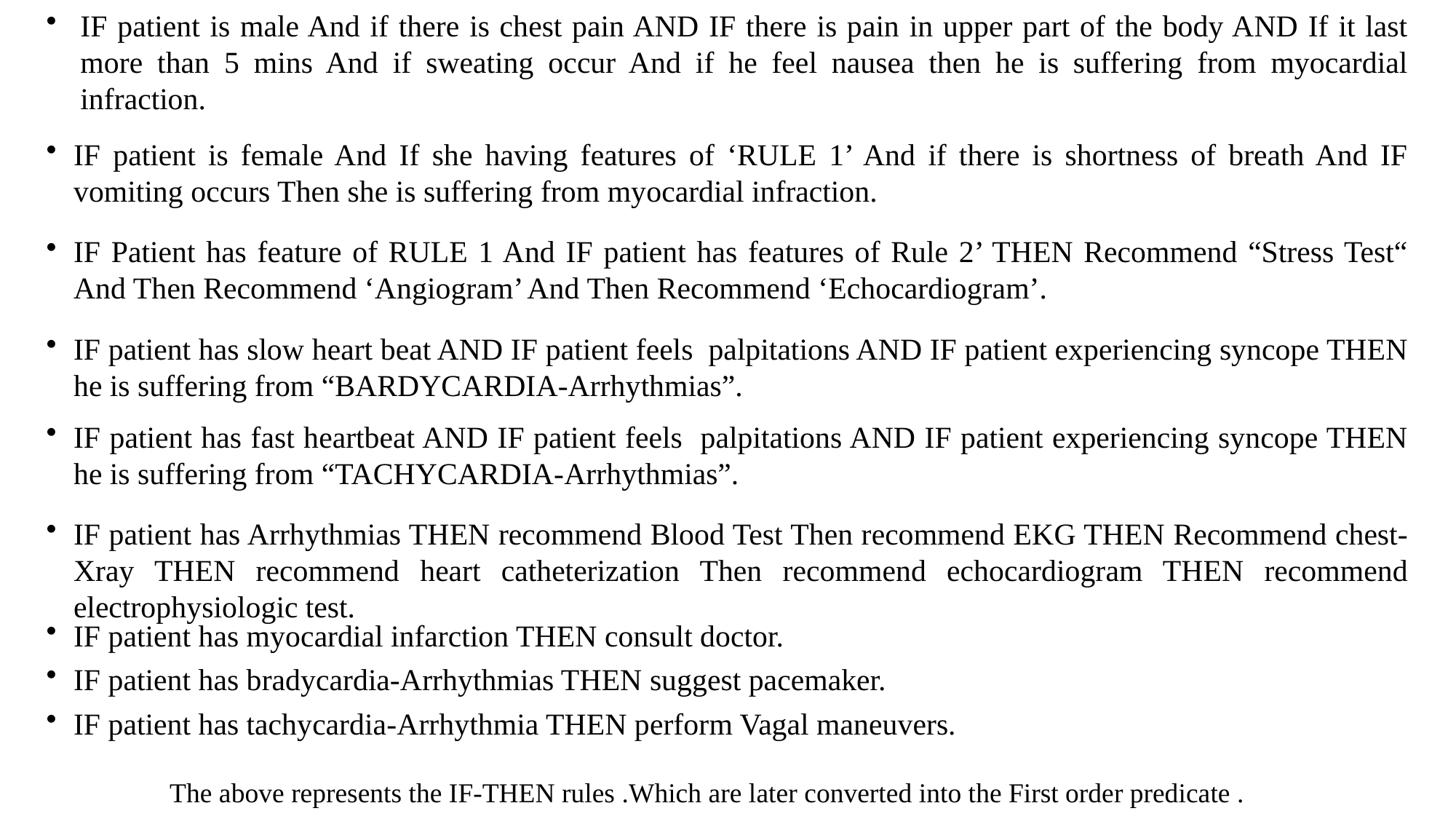

IF patient is male And if there is chest pain AND IF there is pain in upper part of the body AND If it last more than 5 mins And if sweating occur And if he feel nausea then he is suffering from myocardial infraction.

IF patient is female And If she having features of ‘RULE 1’ And if there is shortness of breath And IF vomiting occurs Then she is suffering from myocardial infraction.

IF Patient has feature of RULE 1 And IF patient has features of Rule 2’ THEN Recommend “Stress Test“ And Then Recommend ‘Angiogram’ And Then Recommend ‘Echocardiogram’.

IF patient has slow heart beat AND IF patient feels  palpitations AND IF patient experiencing syncope THEN he is suffering from “BARDYCARDIA-Arrhythmias”.

IF patient has fast heartbeat AND IF patient feels  palpitations AND IF patient experiencing syncope THEN he is suffering from “TACHYCARDIA-Arrhythmias”.

IF patient has Arrhythmias THEN recommend Blood Test Then recommend EKG THEN Recommend chest-Xray THEN recommend heart catheterization Then recommend echocardiogram THEN recommend electrophysiologic test.

IF patient has myocardial infarction THEN consult doctor.

IF patient has bradycardia-Arrhythmias THEN suggest pacemaker.

IF patient has tachycardia-Arrhythmia THEN perform Vagal maneuvers.

The above represents the IF-THEN rules .Which are later converted into the First order predicate .